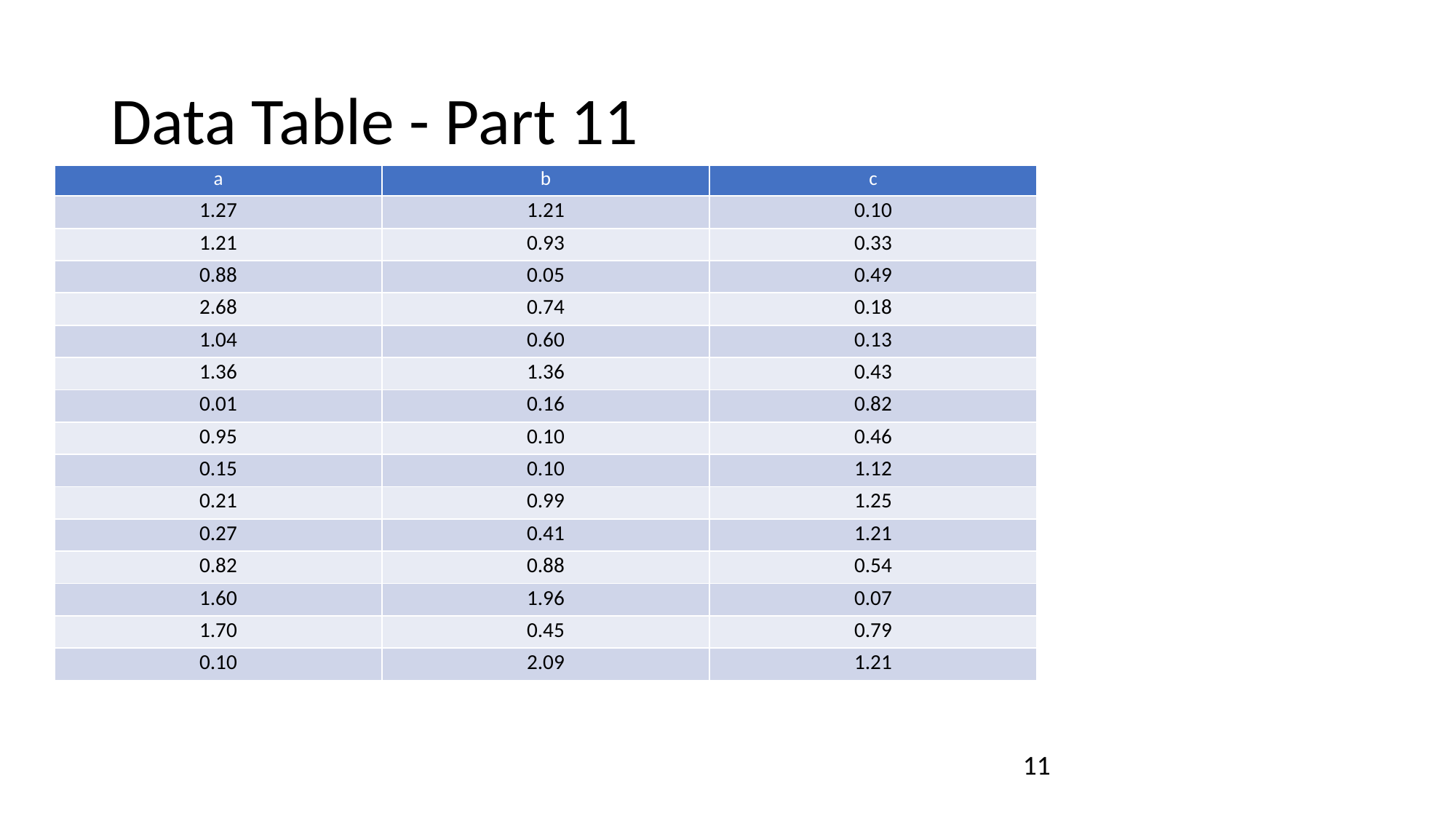

# Data Table - Part 11
| a | b | c |
| --- | --- | --- |
| 1.27 | 1.21 | 0.10 |
| 1.21 | 0.93 | 0.33 |
| 0.88 | 0.05 | 0.49 |
| 2.68 | 0.74 | 0.18 |
| 1.04 | 0.60 | 0.13 |
| 1.36 | 1.36 | 0.43 |
| 0.01 | 0.16 | 0.82 |
| 0.95 | 0.10 | 0.46 |
| 0.15 | 0.10 | 1.12 |
| 0.21 | 0.99 | 1.25 |
| 0.27 | 0.41 | 1.21 |
| 0.82 | 0.88 | 0.54 |
| 1.60 | 1.96 | 0.07 |
| 1.70 | 0.45 | 0.79 |
| 0.10 | 2.09 | 1.21 |

11